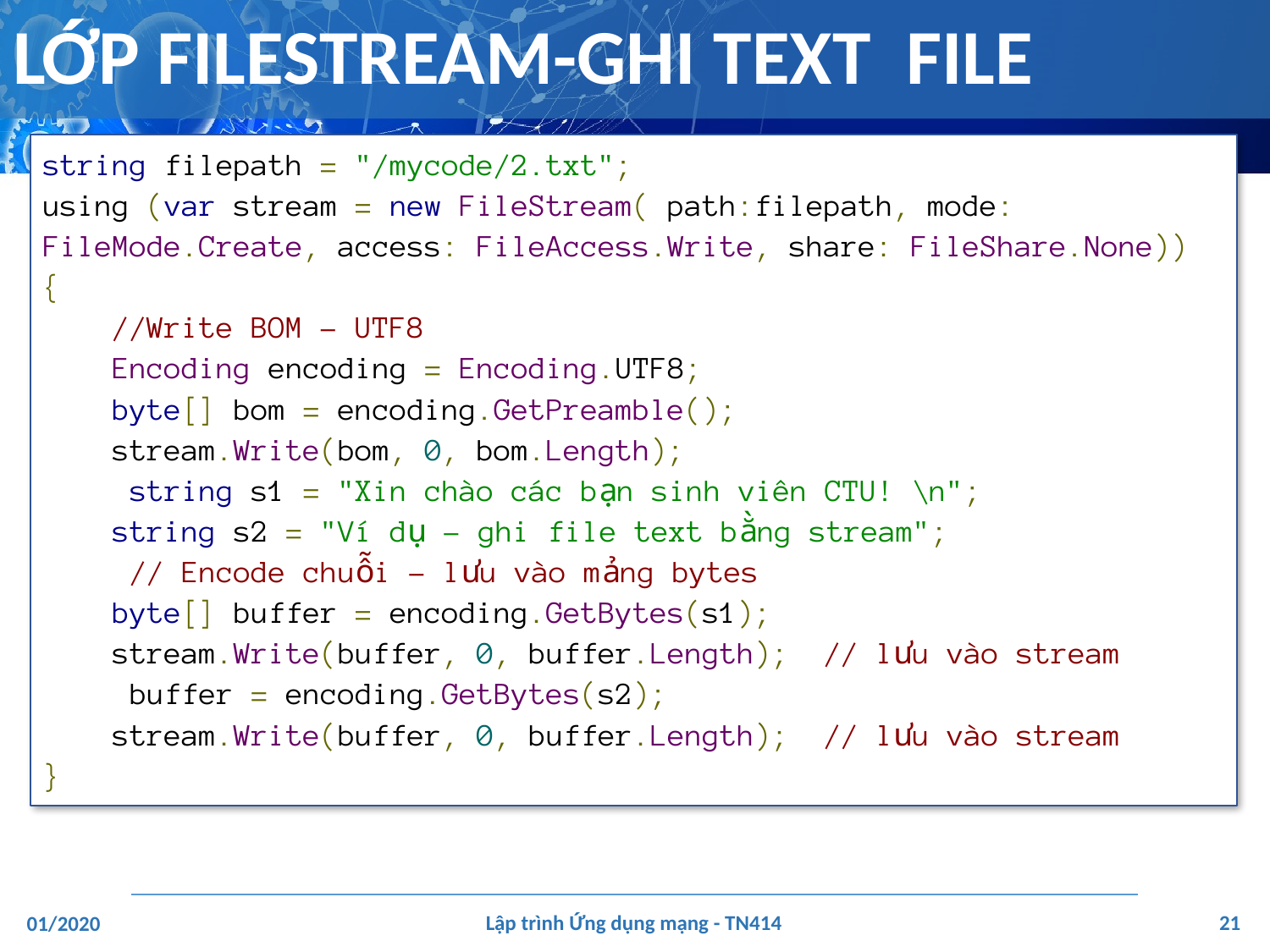

# LỚP FILESTREAM-GHI TEXT  FILE
string filepath = "/mycode/2.txt";
using (var stream = new FileStream( path:filepath, mode: FileMode.Create, access: FileAccess.Write, share: FileShare.None))
{
    //Write BOM - UTF8
    Encoding encoding = Encoding.UTF8;
    byte[] bom = encoding.GetPreamble();
    stream.Write(bom, 0, bom.Length);
     string s1 = "Xin chào các bạn sinh viên CTU! \n";
    string s2 = "Ví dụ - ghi file text bằng stream";
     // Encode chuỗi - lưu vào mảng bytes
    byte[] buffer = encoding.GetBytes(s1);
    stream.Write(buffer, 0, buffer.Length);  // lưu vào stream
     buffer = encoding.GetBytes(s2);
    stream.Write(buffer, 0, buffer.Length);  // lưu vào stream
}
21
Lập trình Ứng dụng mạng - TN414
01/2020